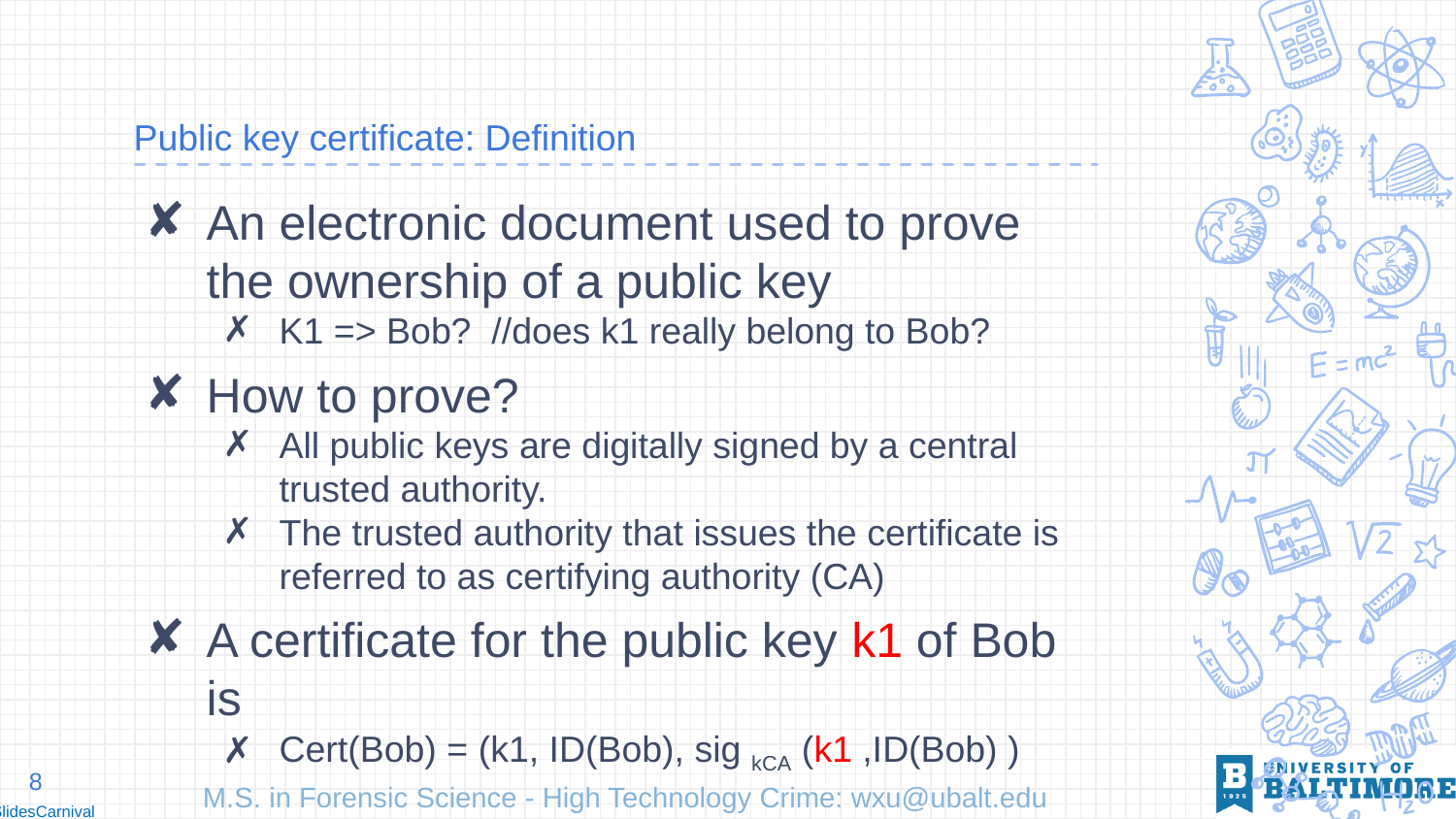

# Public key certificate: Definition
An electronic document used to prove the ownership of a public key
K1 => Bob?  //does k1 really belong to Bob?
How to prove?
All public keys are digitally signed by a central trusted authority.
The trusted authority that issues the certificate is referred to as certifying authority (CA)
A certificate for the public key k1 of Bob is
Cert(Bob) = (k1, ID(Bob), sig kCA (k1 ,ID(Bob) )
8